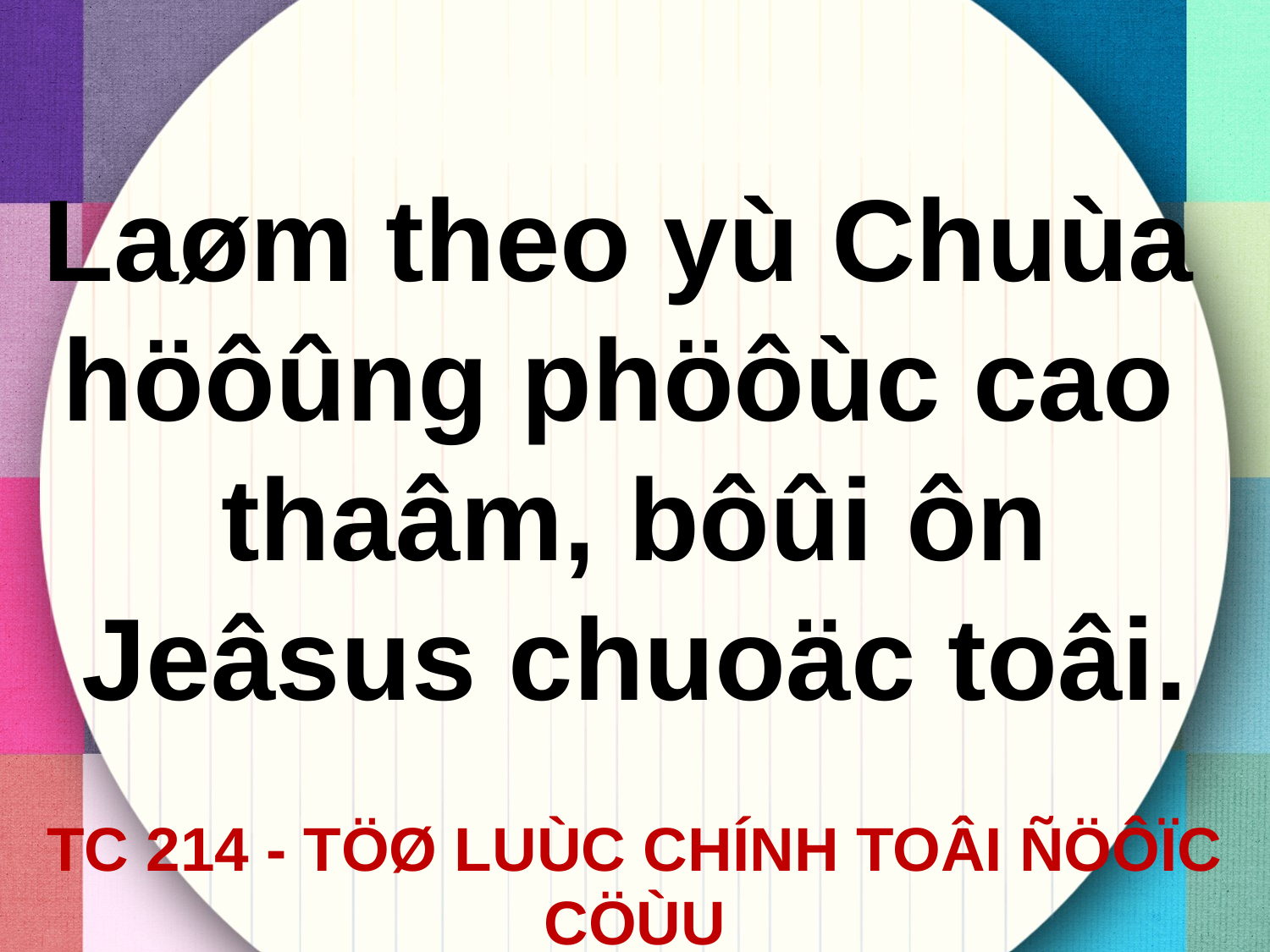

Laøm theo yù Chuùa
höôûng phöôùc cao
thaâm, bôûi ôn Jeâsus chuoäc toâi.
TC 214 - TÖØ LUÙC CHÍNH TOÂI ÑÖÔÏC CÖÙU